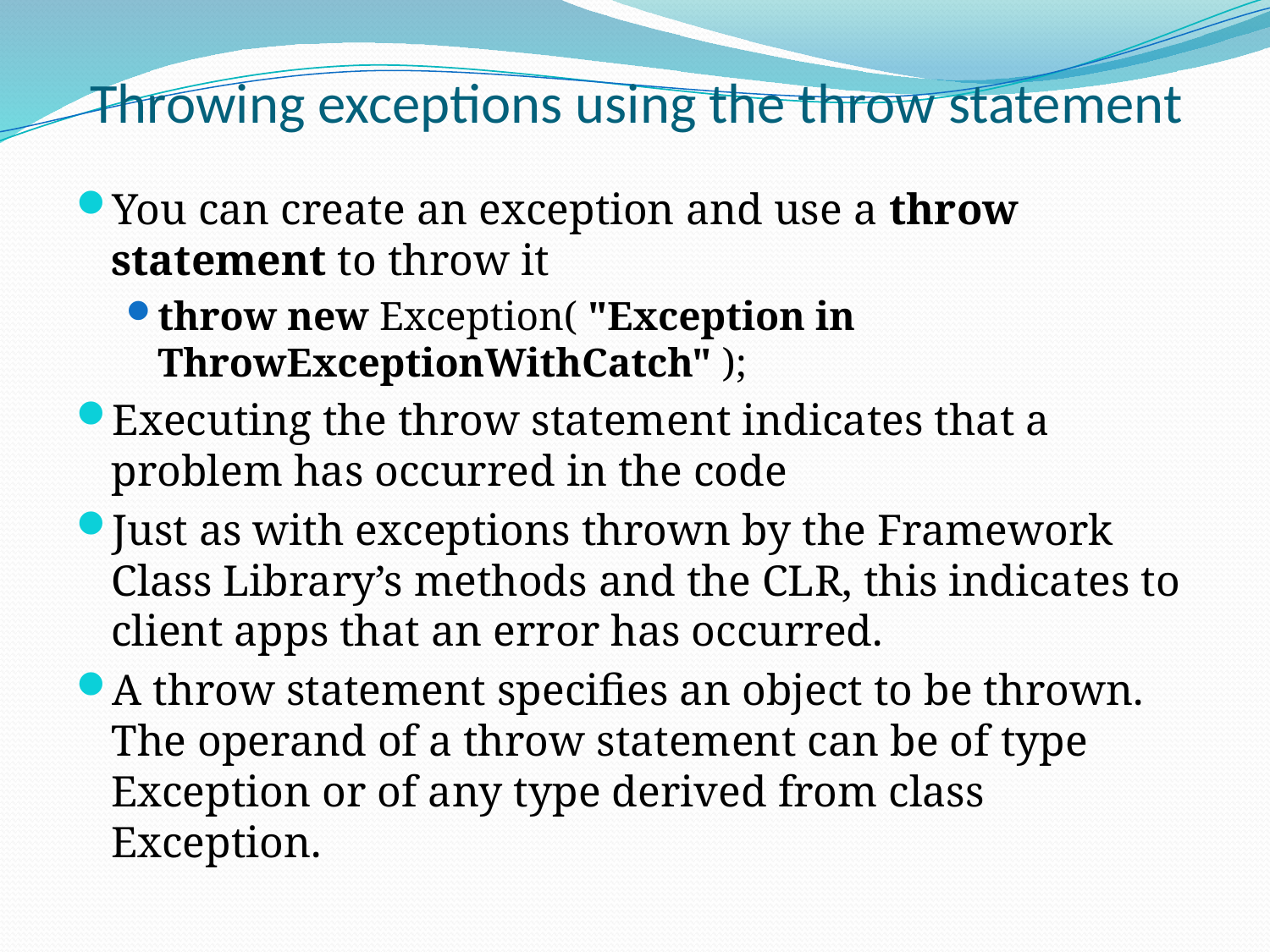

# Throwing exceptions using the throw statement
You can create an exception and use a throw statement to throw it
throw new Exception( "Exception in ThrowExceptionWithCatch" );
Executing the throw statement indicates that a problem has occurred in the code
Just as with exceptions thrown by the Framework Class Library’s methods and the CLR, this indicates to client apps that an error has occurred.
A throw statement specifies an object to be thrown. The operand of a throw statement can be of type Exception or of any type derived from class Exception.